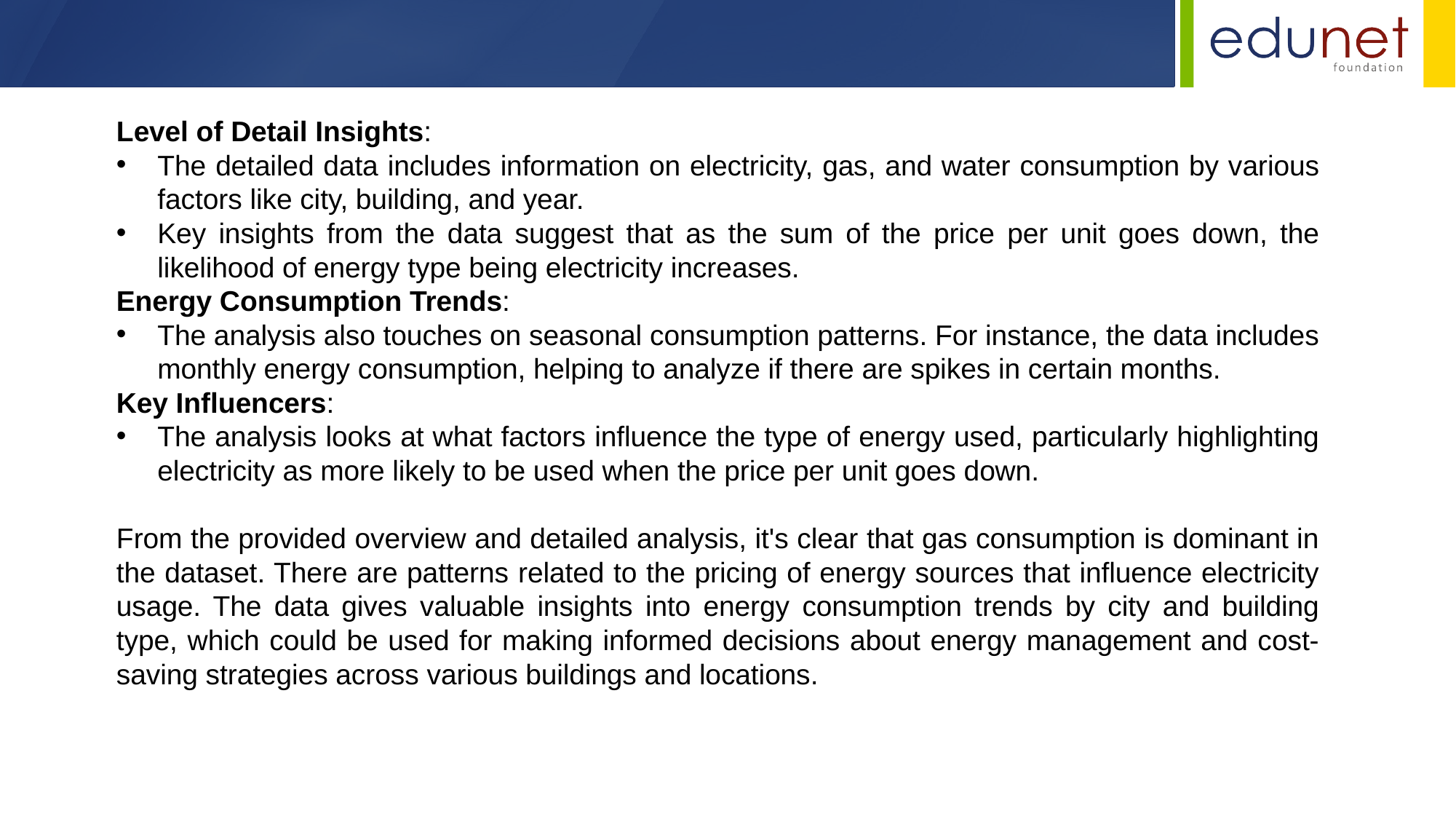

Level of Detail Insights:
The detailed data includes information on electricity, gas, and water consumption by various factors like city, building, and year.
Key insights from the data suggest that as the sum of the price per unit goes down, the likelihood of energy type being electricity increases.
Energy Consumption Trends:
The analysis also touches on seasonal consumption patterns. For instance, the data includes monthly energy consumption, helping to analyze if there are spikes in certain months.
Key Influencers:
The analysis looks at what factors influence the type of energy used, particularly highlighting electricity as more likely to be used when the price per unit goes down.

From the provided overview and detailed analysis, it's clear that gas consumption is dominant in the dataset. There are patterns related to the pricing of energy sources that influence electricity usage. The data gives valuable insights into energy consumption trends by city and building type, which could be used for making informed decisions about energy management and cost-saving strategies across various buildings and locations.